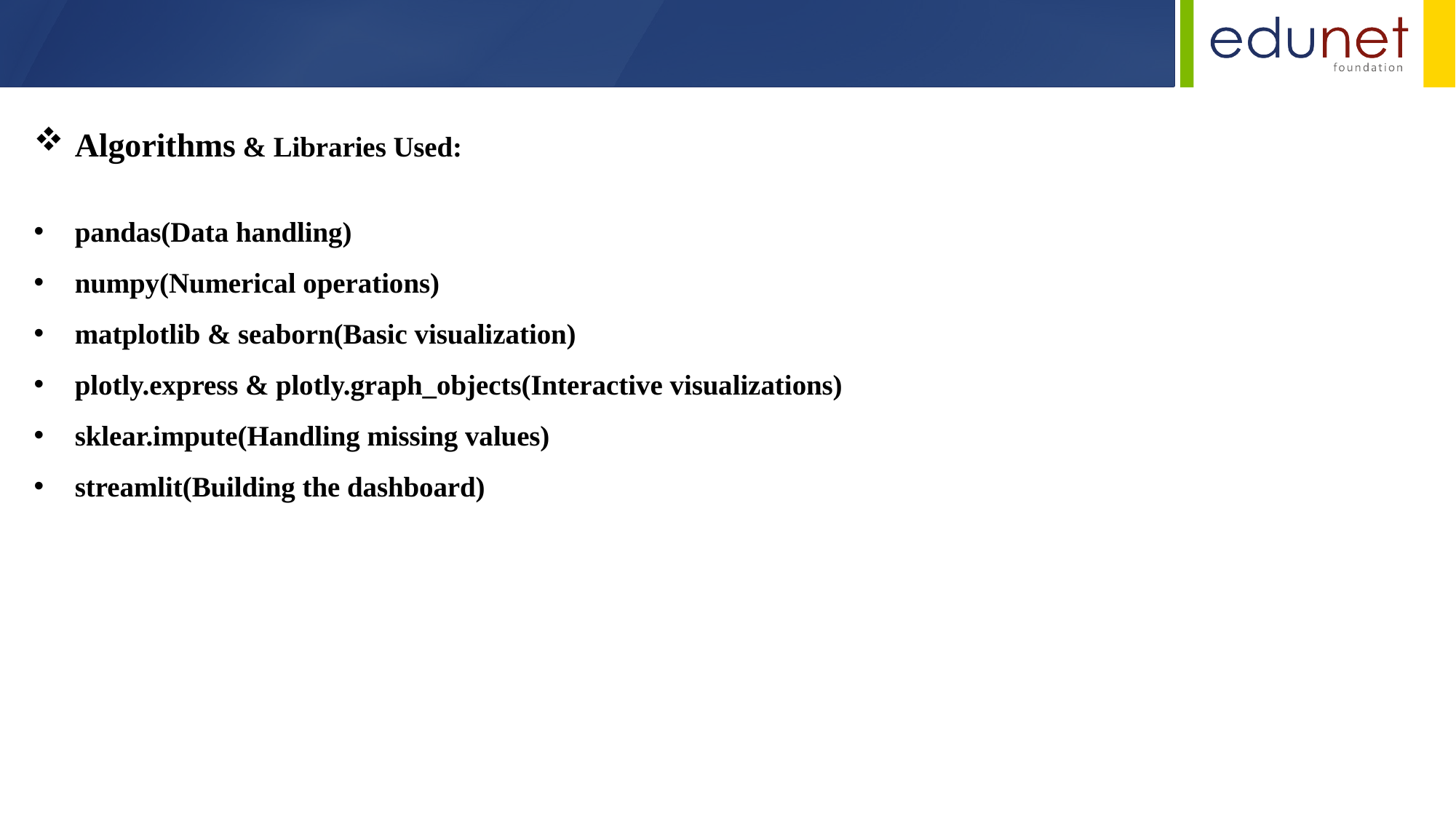

Algorithms & Libraries Used:

pandas(Data handling)
numpy(Numerical operations)
matplotlib & seaborn(Basic visualization)
plotly.express & plotly.graph_objects(Interactive visualizations)
sklear.impute(Handling missing values)
streamlit(Building the dashboard)